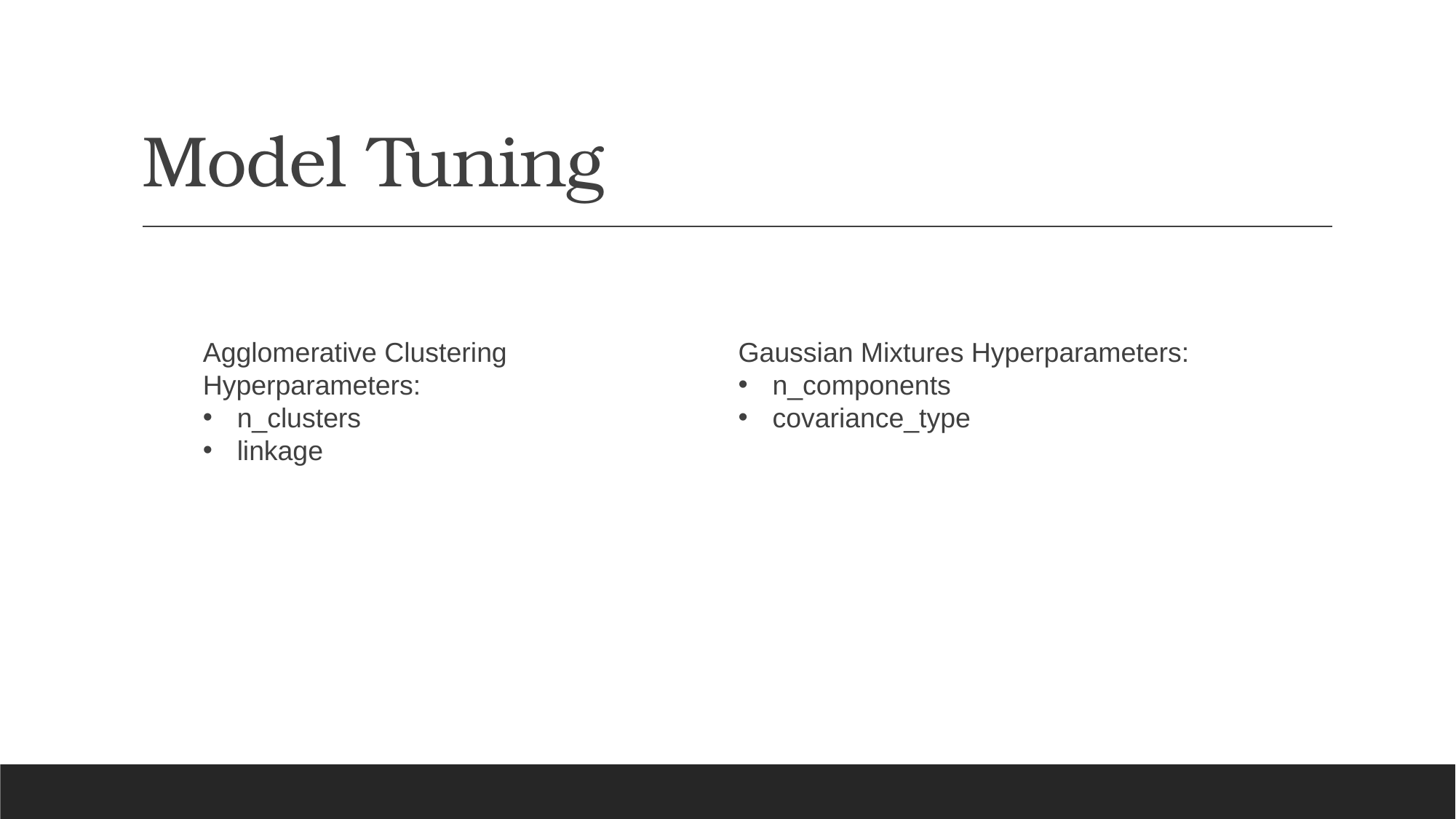

# Model Tuning
Agglomerative Clustering Hyperparameters:
n_clusters
linkage
Gaussian Mixtures Hyperparameters:
n_components
covariance_type